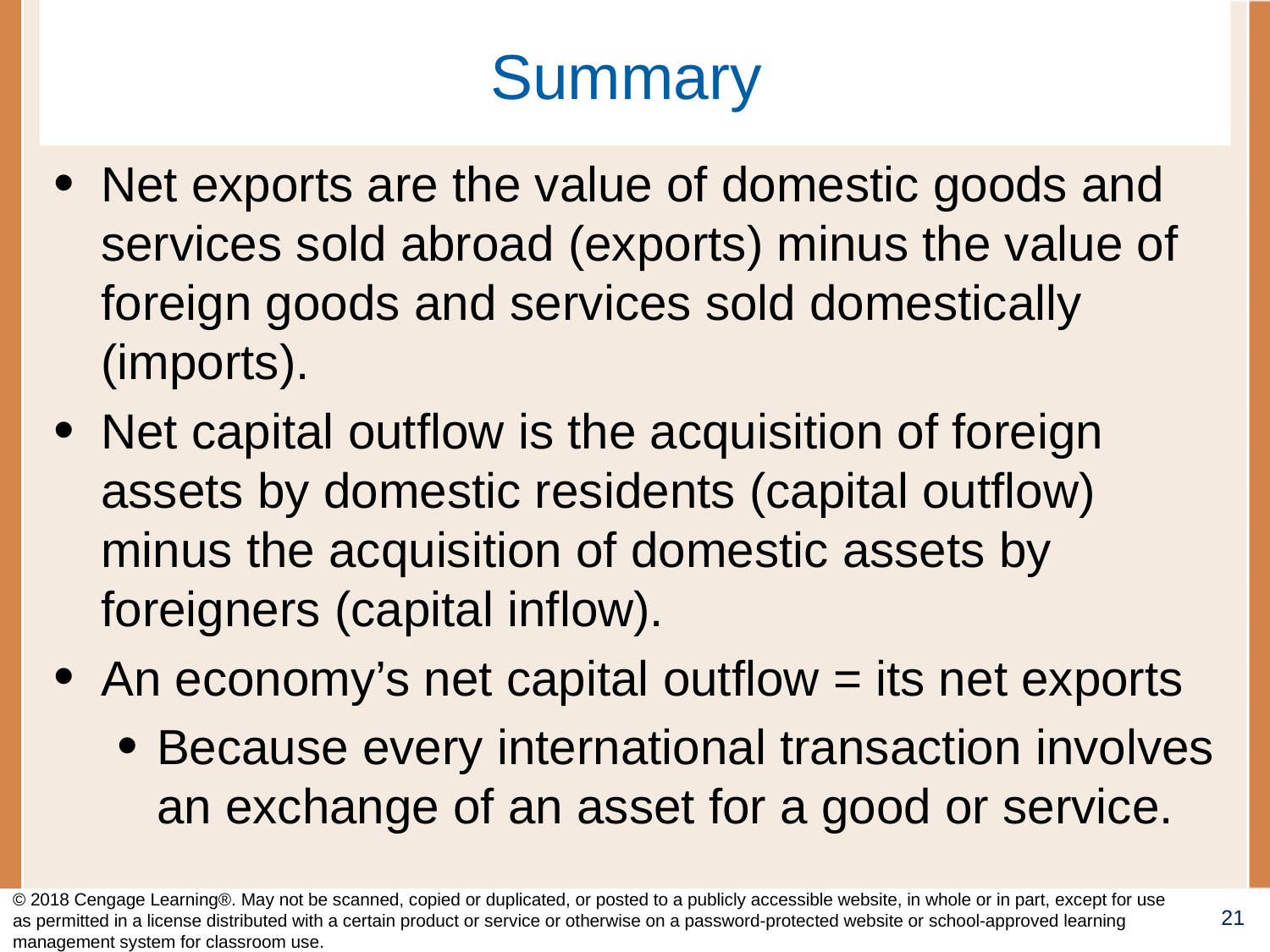

# Summary
Net exports are the value of domestic goods and services sold abroad (exports) minus the value of foreign goods and services sold domestically (imports).
Net capital outflow is the acquisition of foreign assets by domestic residents (capital outflow) minus the acquisition of domestic assets by foreigners (capital inflow).
An economy’s net capital outflow = its net exports
Because every international transaction involves an exchange of an asset for a good or service.
© 2018 Cengage Learning®. May not be scanned, copied or duplicated, or posted to a publicly accessible website, in whole or in part, except for use as permitted in a license distributed with a certain product or service or otherwise on a password-protected website or school-approved learning management system for classroom use.
21